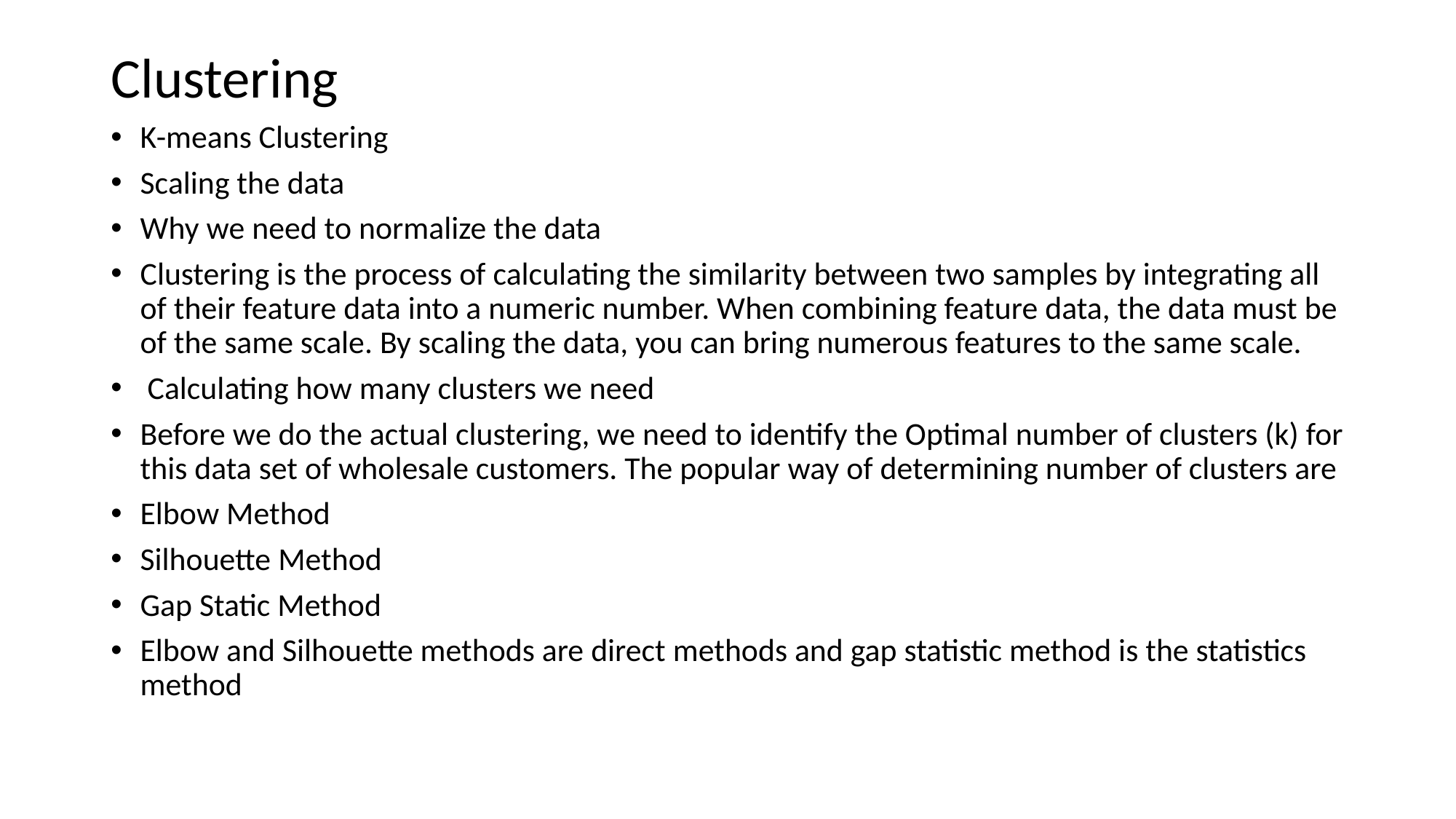

# Clustering
K-means Clustering
Scaling the data
Why we need to normalize the data
Clustering is the process of calculating the similarity between two samples by integrating all of their feature data into a numeric number. When combining feature data, the data must be of the same scale. By scaling the data, you can bring numerous features to the same scale.
 Calculating how many clusters we need
Before we do the actual clustering, we need to identify the Optimal number of clusters (k) for this data set of wholesale customers. The popular way of determining number of clusters are
Elbow Method
Silhouette Method
Gap Static Method
Elbow and Silhouette methods are direct methods and gap statistic method is the statistics method